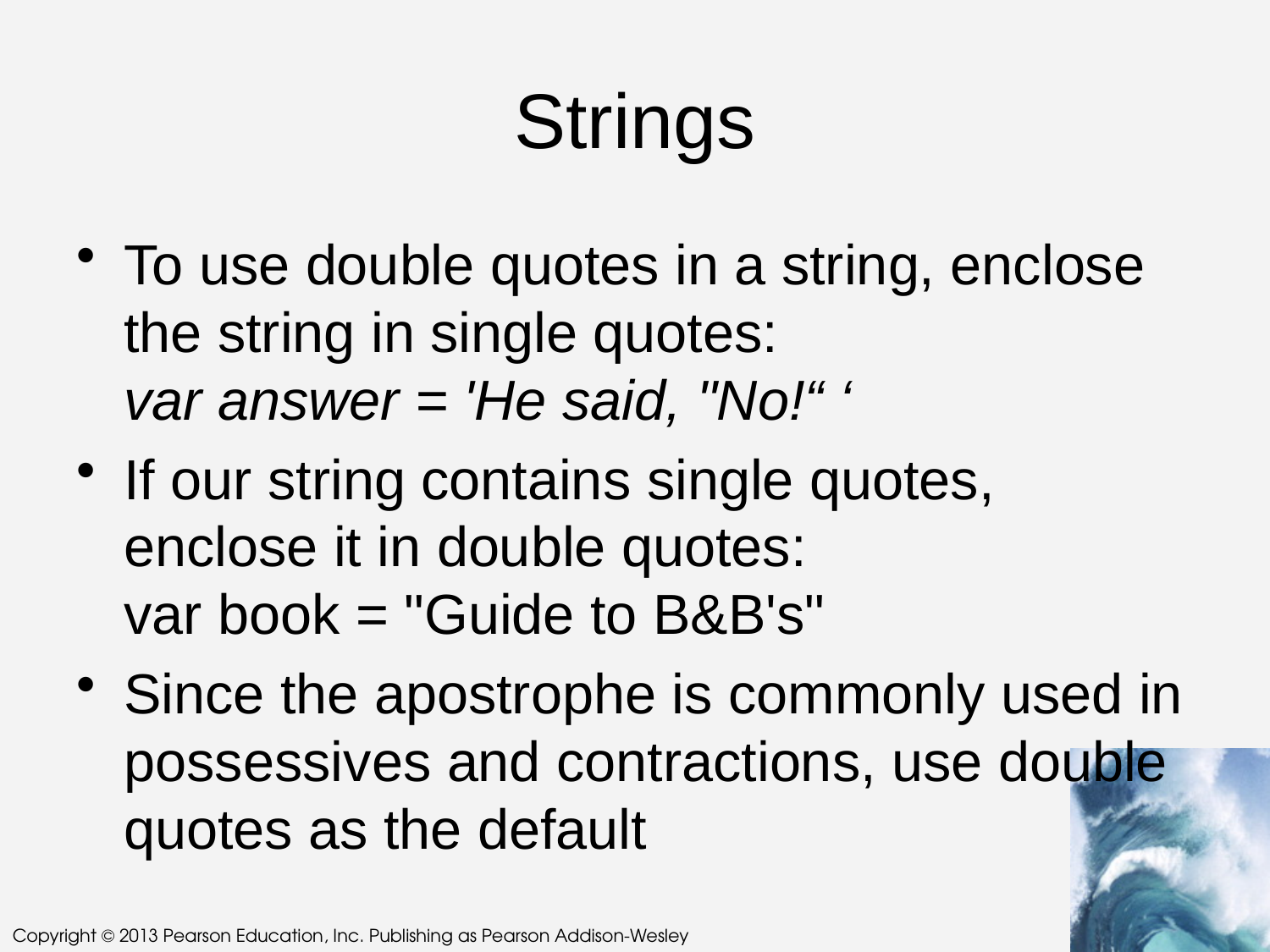

# Strings
To use double quotes in a string, enclose the string in single quotes:
var answer = 'He said, "No!“ ‘
If our string contains single quotes, enclose it in double quotes:
var book = "Guide to B&B's"
Since the apostrophe is commonly used in possessives and contractions, use double quotes as the default